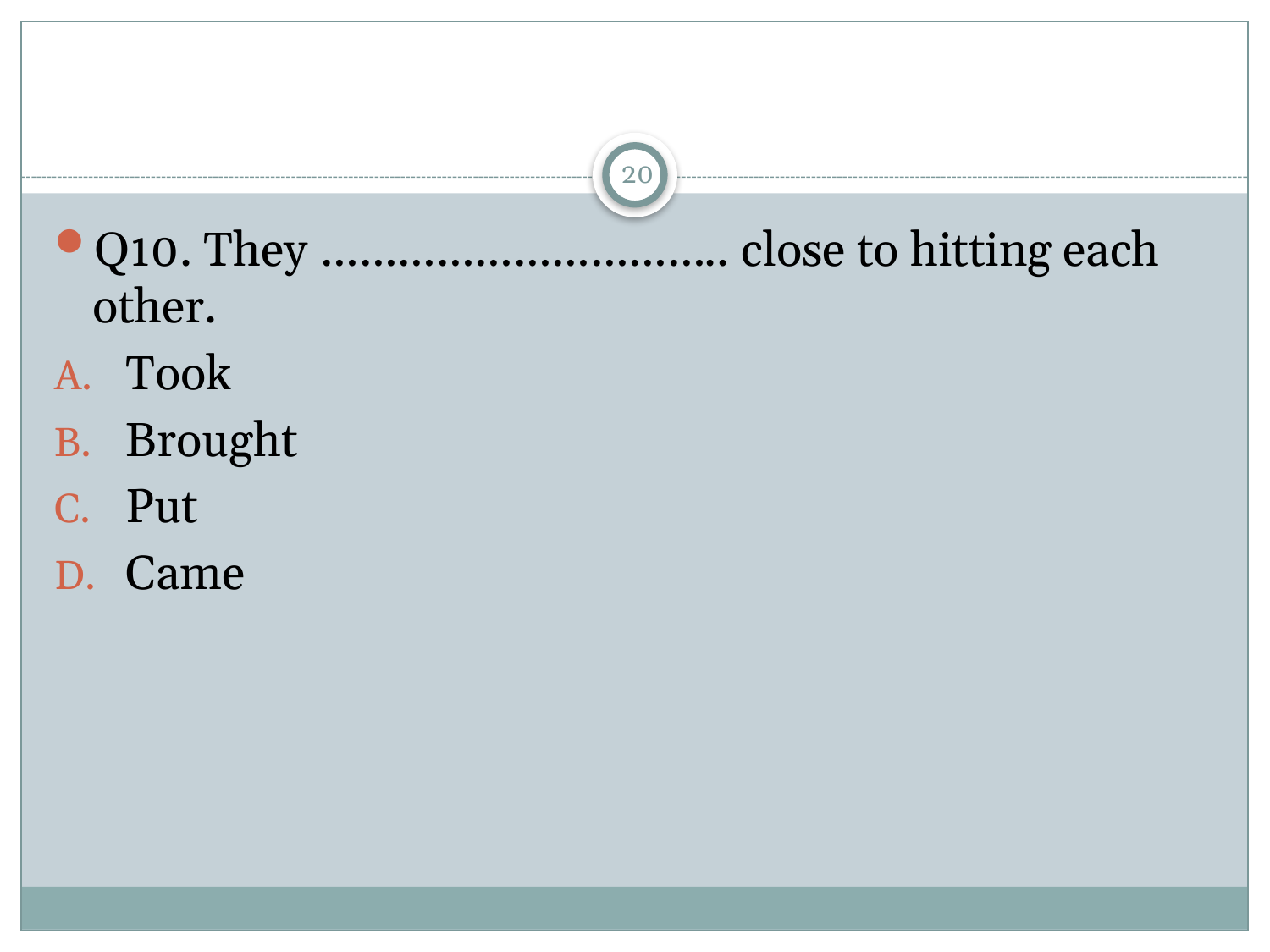

#
20
Q10. They ………………………….. close to hitting each other.
Took
Brought
Put
Came